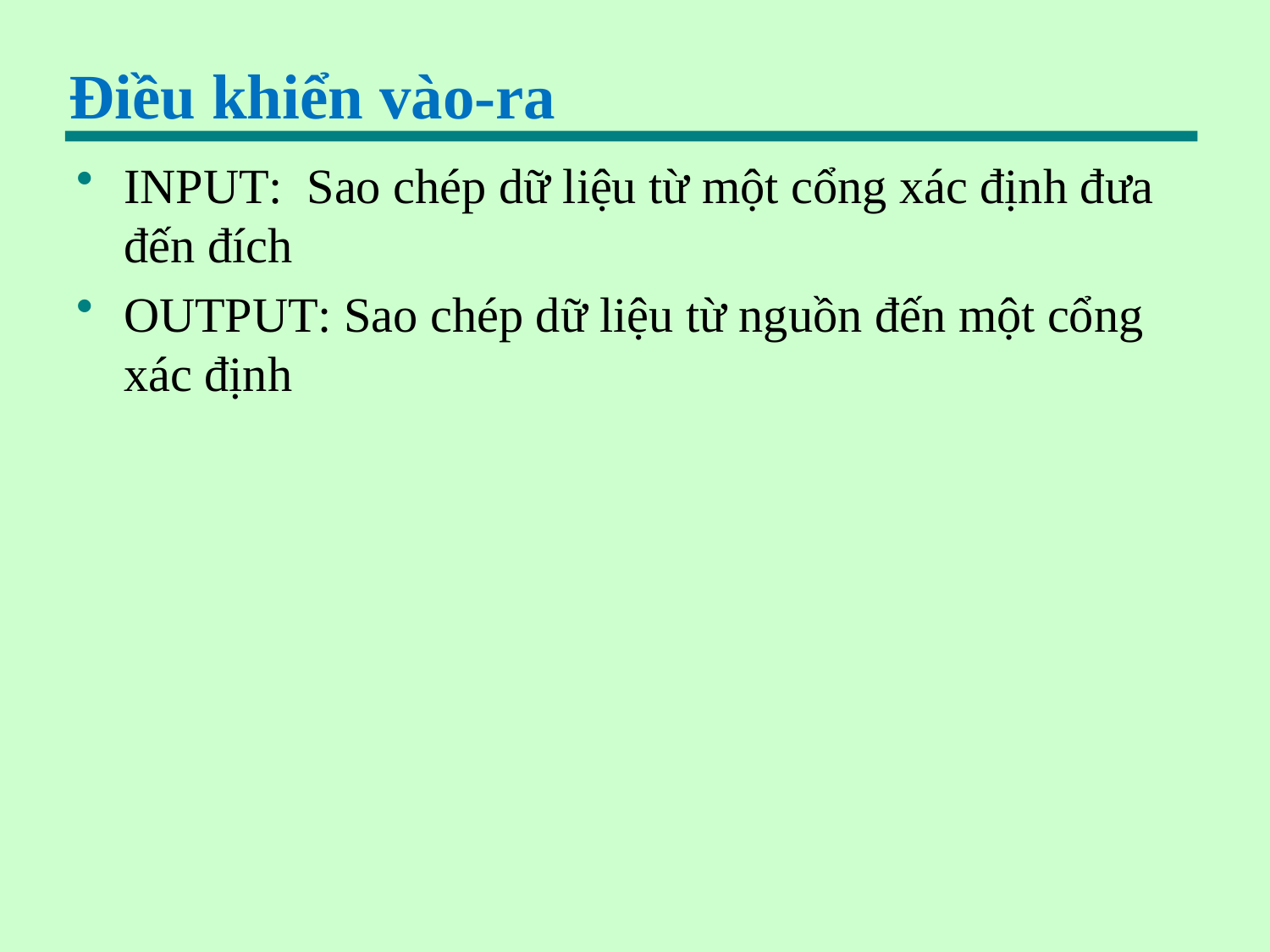

# Điều khiển vào-ra
INPUT:  Sao chép dữ liệu từ một cổng xác định đưa đến đích
OUTPUT: Sao chép dữ liệu từ nguồn đến một cổng xác định